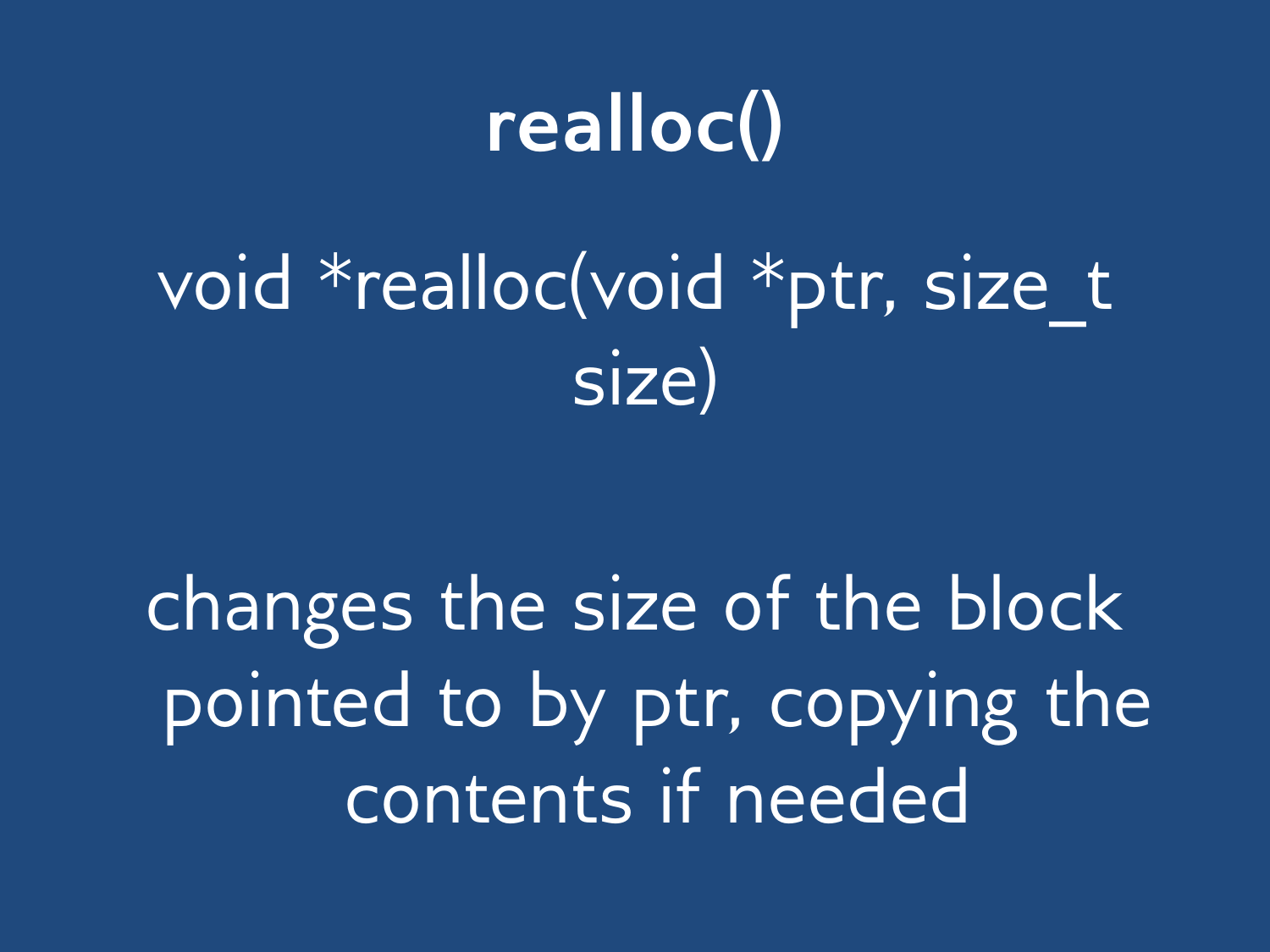

# realloc()
void *realloc(void *ptr, size_t size)

changes the size of the block pointed to by ptr, copying the contents if needed